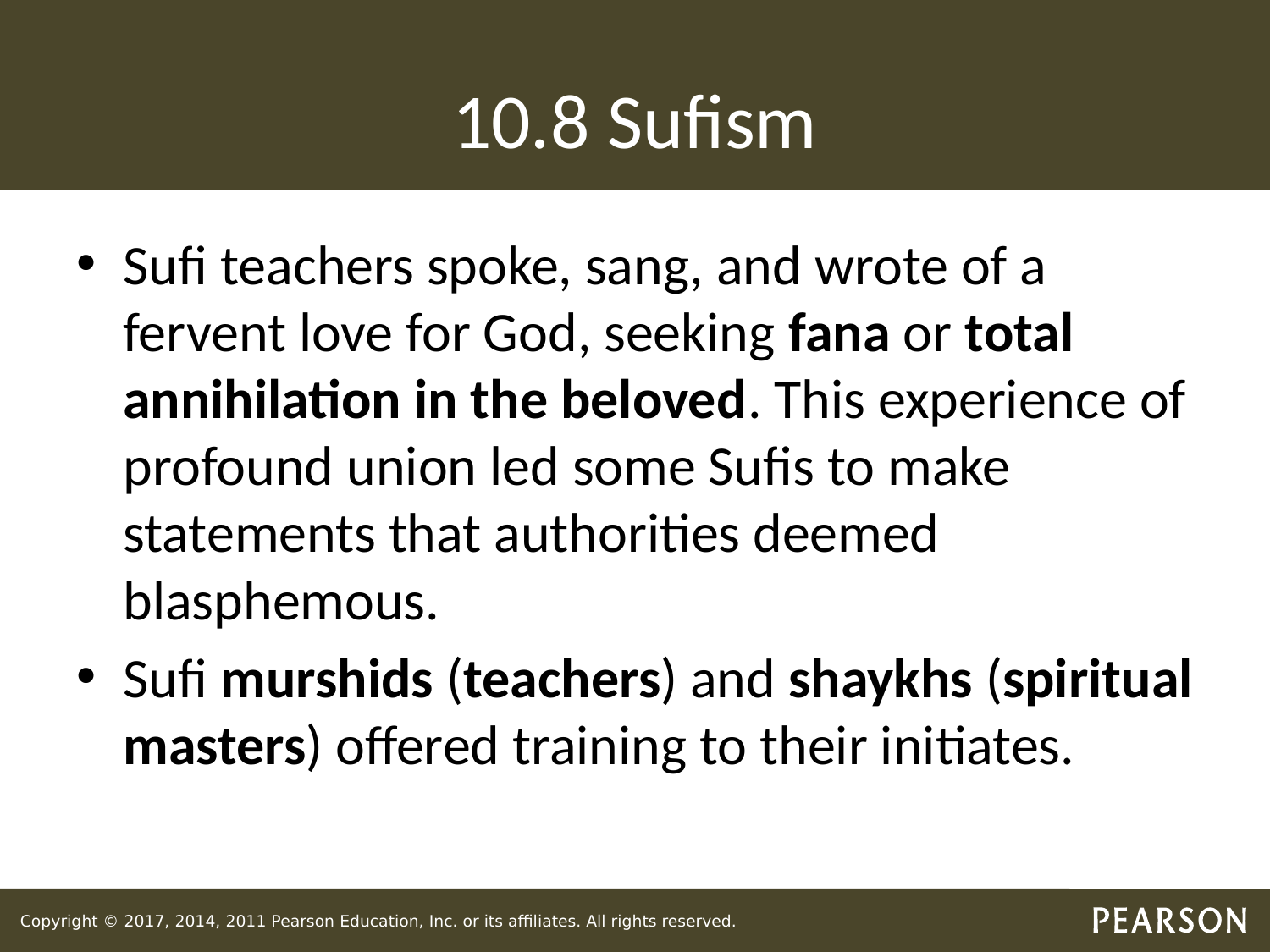

# 10.8 Sufism
Sufi teachers spoke, sang, and wrote of a fervent love for God, seeking fana or total annihilation in the beloved. This experience of profound union led some Sufis to make statements that authorities deemed blasphemous.
Sufi murshids (teachers) and shaykhs (spiritual masters) offered training to their initiates.